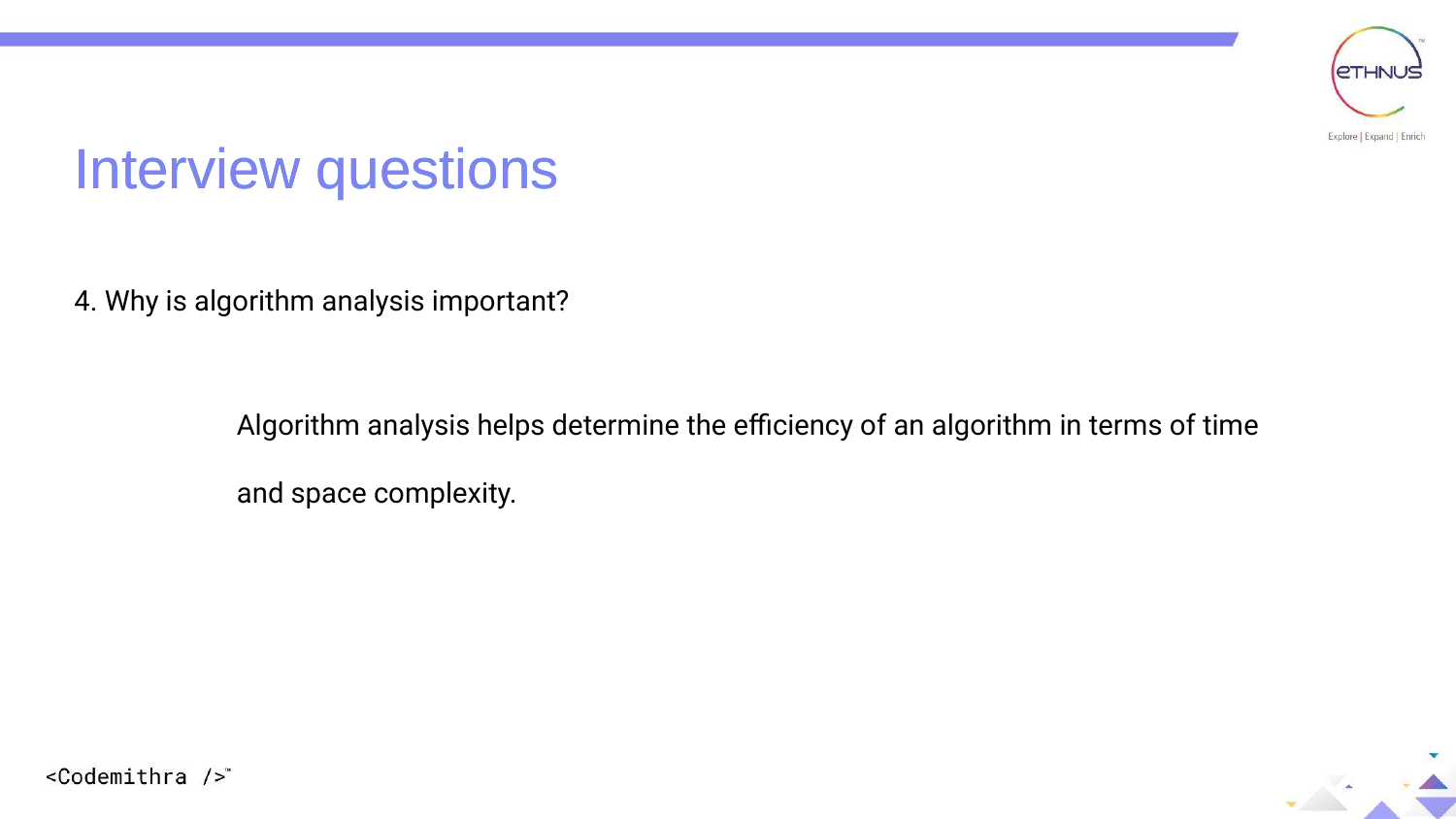

Interview questions
Interview questions
4. Why is algorithm analysis important?

Algorithm analysis helps determine the efficiency of an algorithm in terms of time and space complexity.